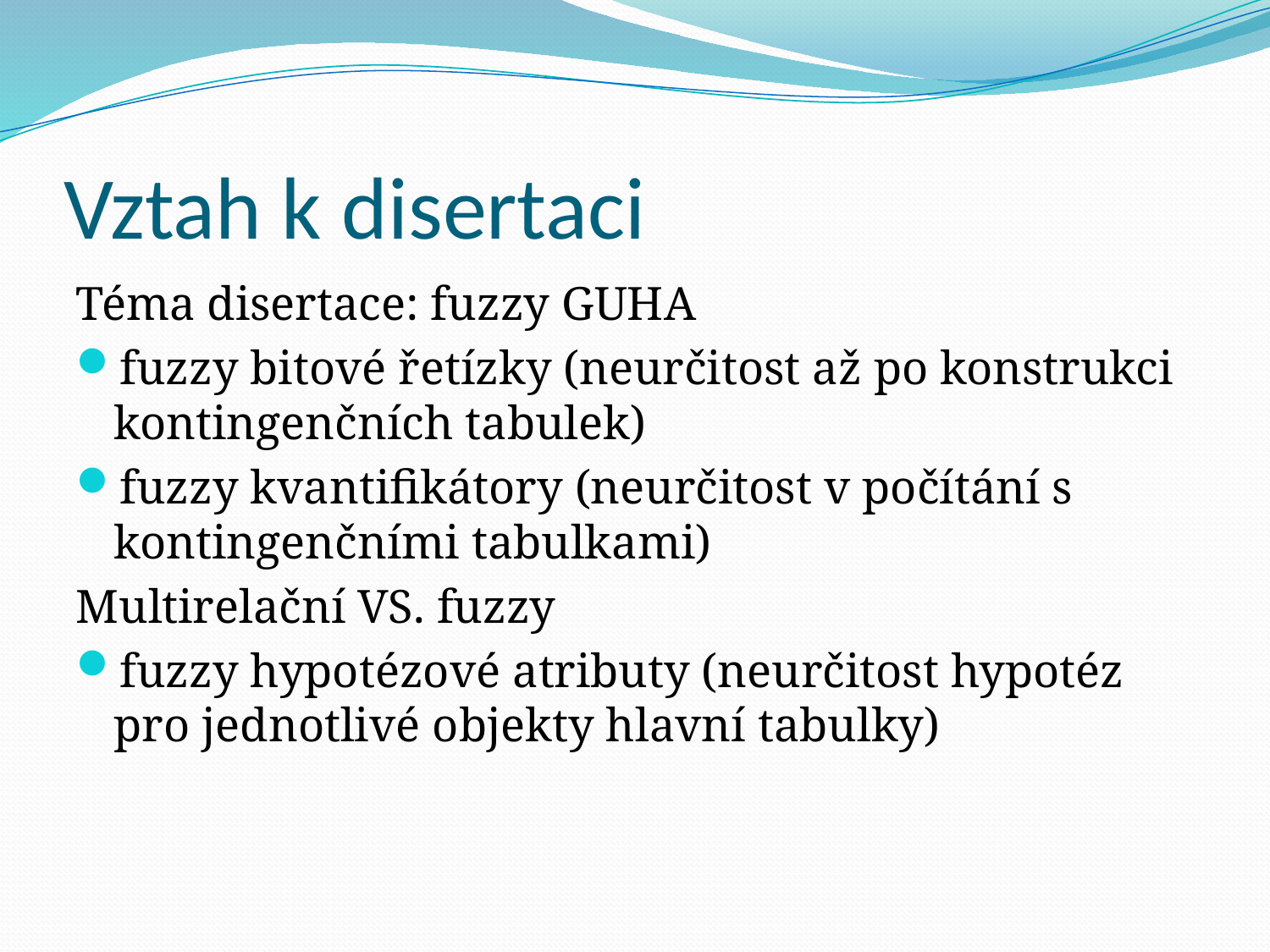

# Vztah k disertaci
Téma disertace: fuzzy GUHA
fuzzy bitové řetízky (neurčitost až po konstrukci kontingenčních tabulek)
fuzzy kvantifikátory (neurčitost v počítání s kontingenčními tabulkami)
Multirelační VS. fuzzy
fuzzy hypotézové atributy (neurčitost hypotéz pro jednotlivé objekty hlavní tabulky)